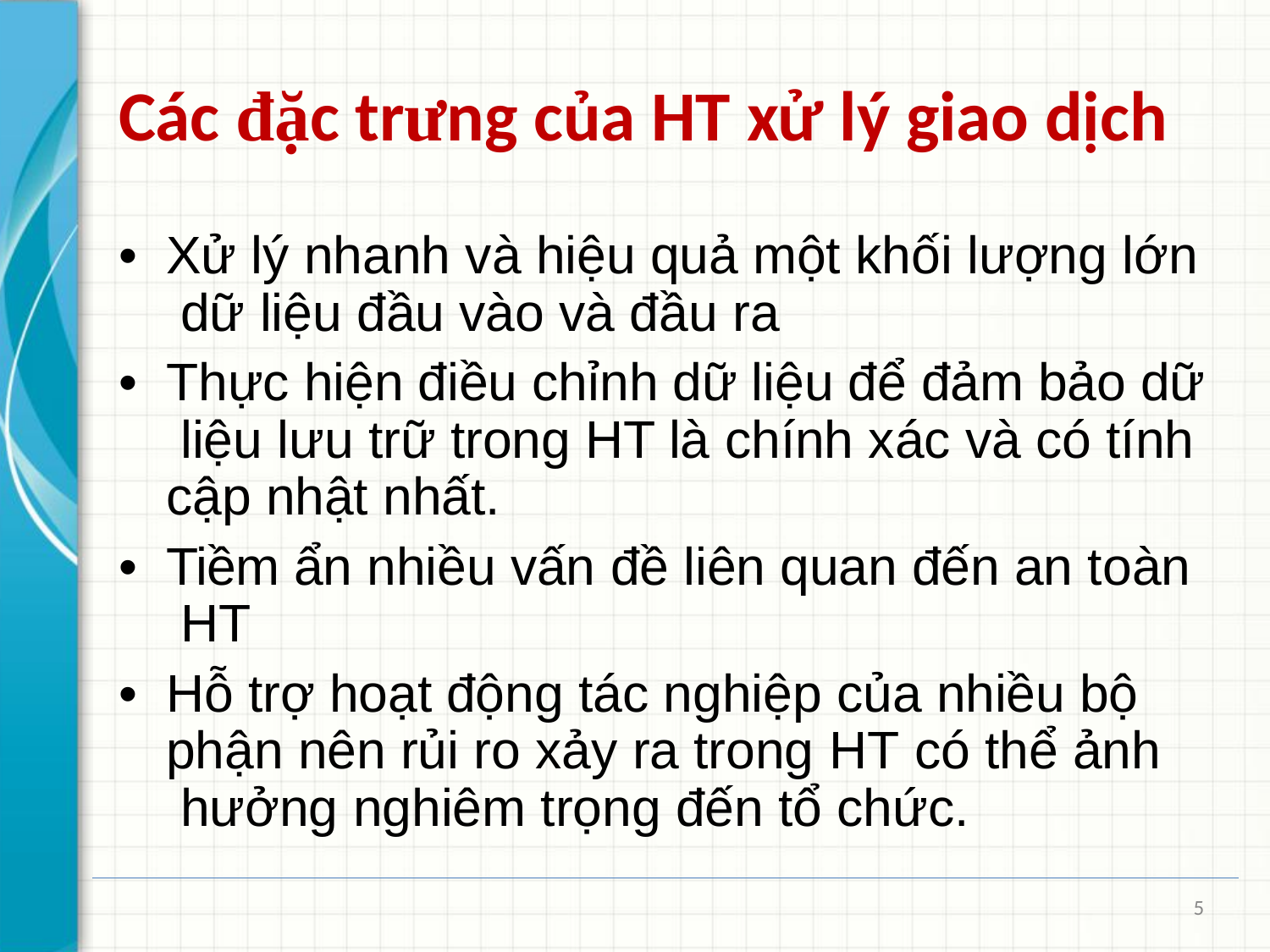

# Các đặc trưng của HT xử lý giao dịch
•	Xử lý nhanh và hiệu quả một khối lượng lớn  dữ liệu đầu vào và đầu ra
•	Thực hiện điều chỉnh dữ liệu để đảm bảo dữ  liệu lưu trữ trong HT là chính xác và có tính  cập nhật nhất.
•	Tiềm ẩn nhiều vấn đề liên quan đến an toàn  HT
•	Hỗ trợ hoạt động tác nghiệp của nhiều bộ  phận nên rủi ro xảy ra trong HT có thể ảnh  hưởng nghiêm trọng đến tổ chức.

5